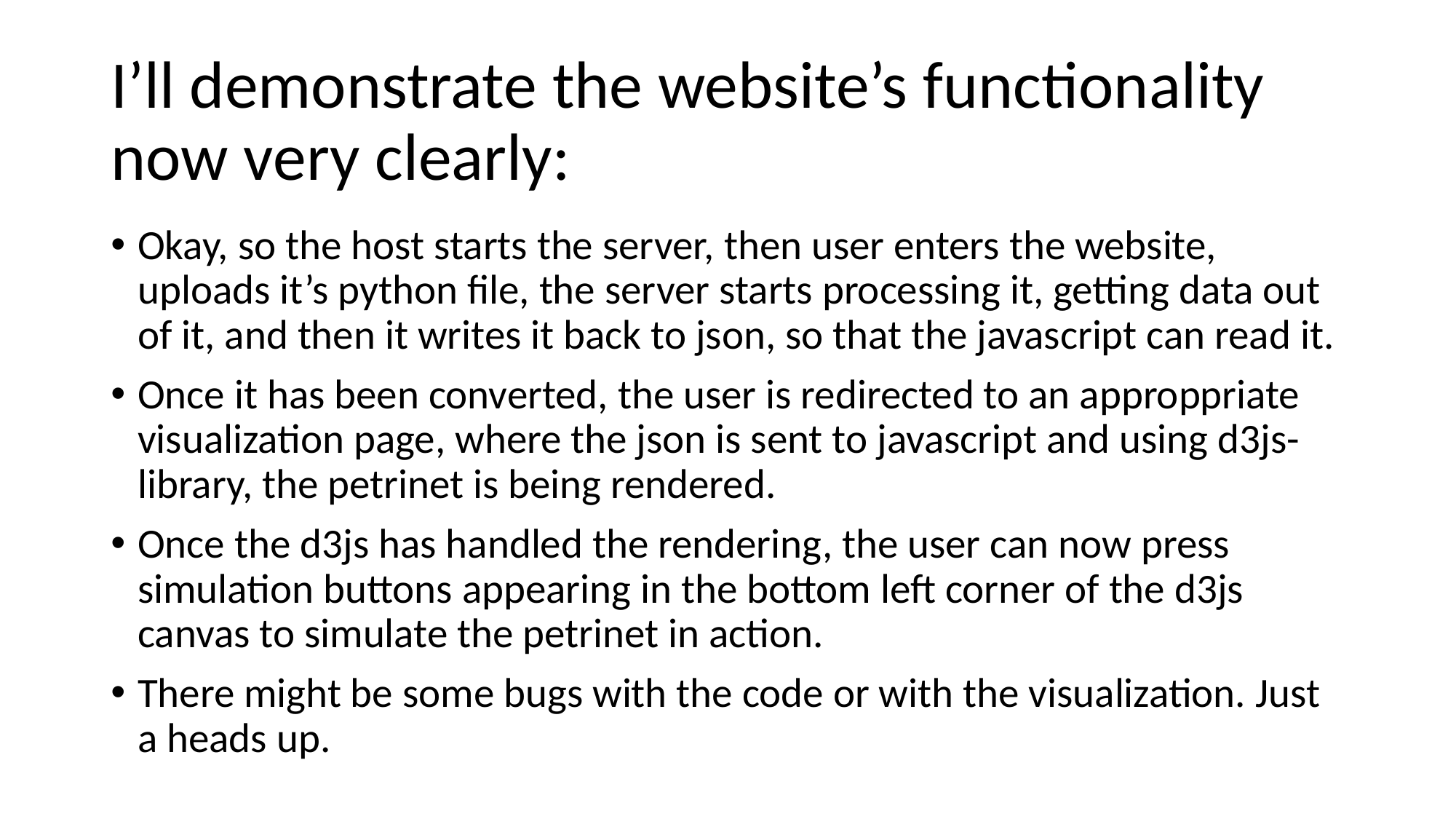

# I’ll demonstrate the website’s functionality now very clearly:
Okay, so the host starts the server, then user enters the website, uploads it’s python file, the server starts processing it, getting data out of it, and then it writes it back to json, so that the javascript can read it.
Once it has been converted, the user is redirected to an approppriate visualization page, where the json is sent to javascript and using d3js-library, the petrinet is being rendered.
Once the d3js has handled the rendering, the user can now press simulation buttons appearing in the bottom left corner of the d3js canvas to simulate the petrinet in action.
There might be some bugs with the code or with the visualization. Just a heads up.